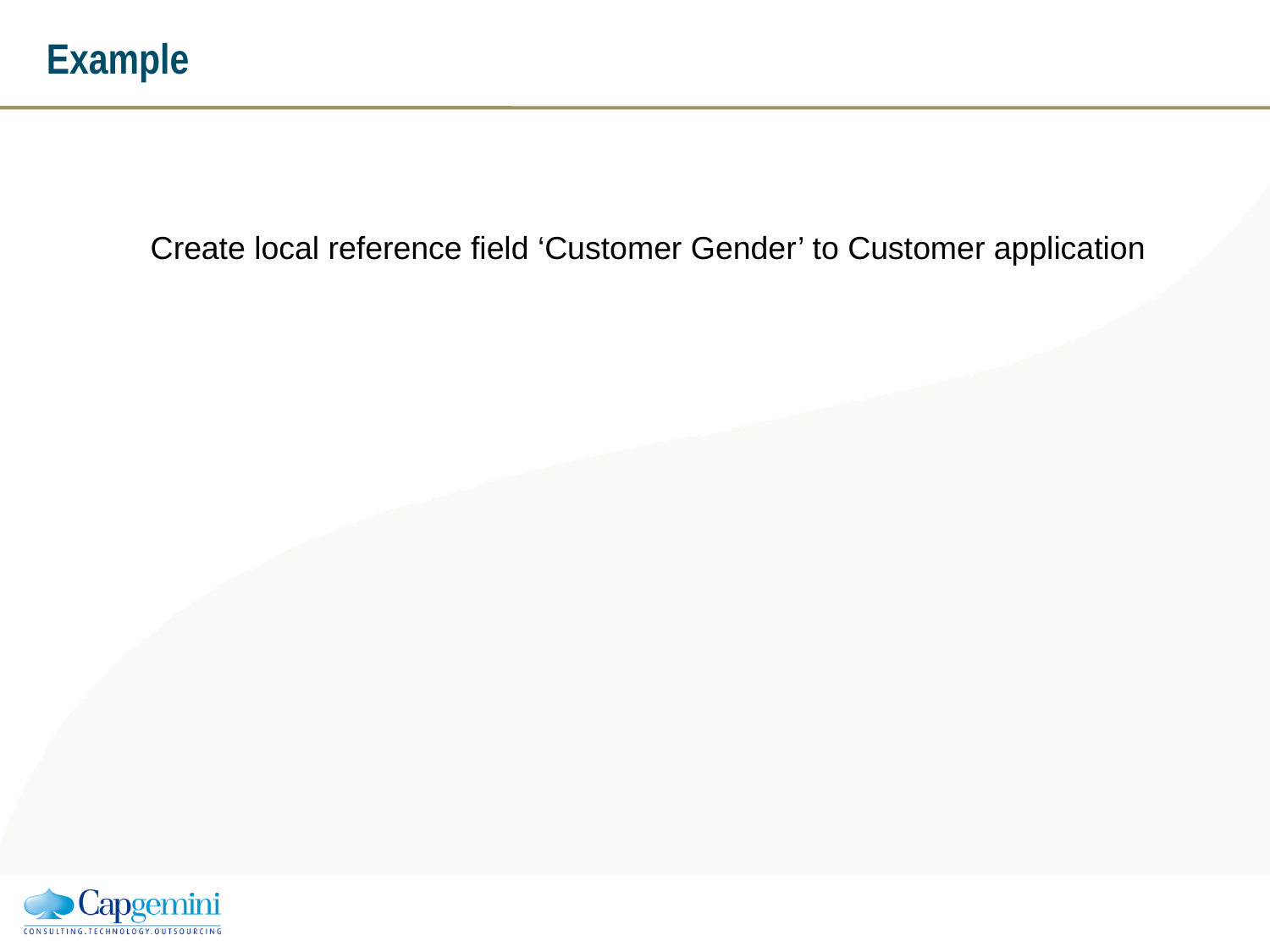

# Example
Create local reference field ‘Customer Gender’ to Customer application